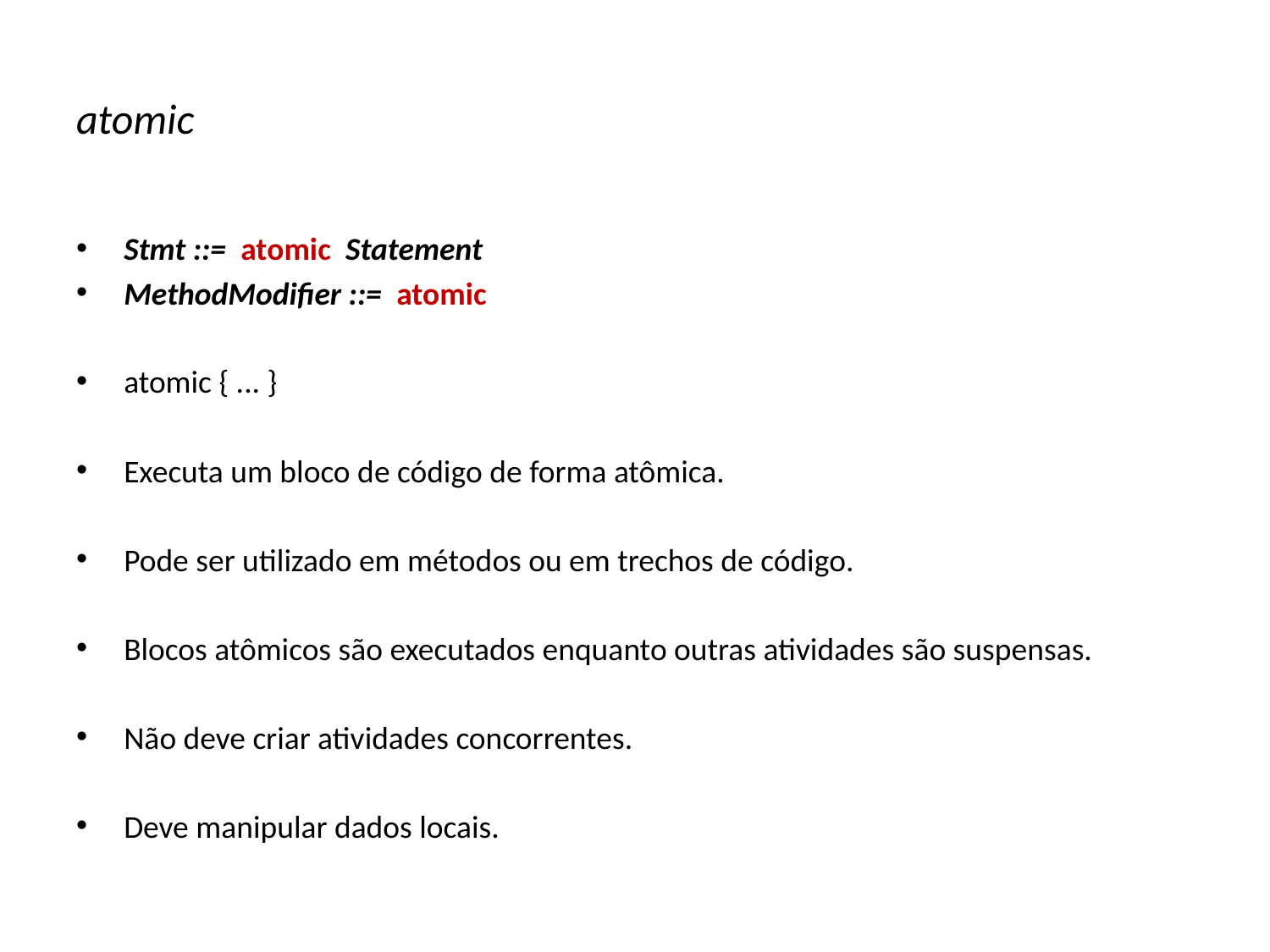

# atomic
Stmt ::=  atomic  Statement
MethodModifier ::=  atomic

atomic { ... }

Executa um bloco de código de forma atômica.

Pode ser utilizado em métodos ou em trechos de código.

Blocos atômicos são executados enquanto outras atividades são suspensas.

Não deve criar atividades concorrentes.

Deve manipular dados locais.